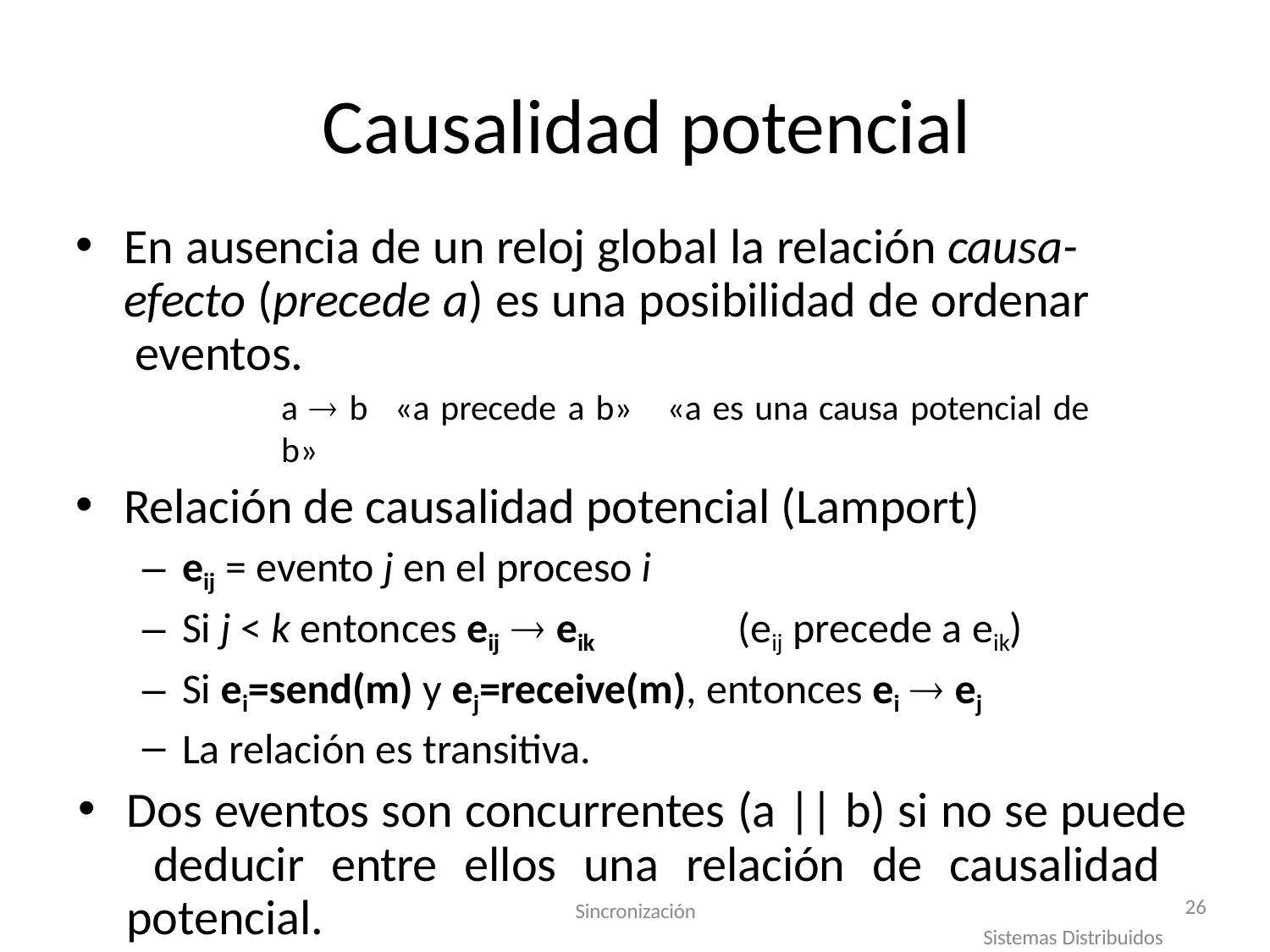

# Causalidad potencial
En ausencia de un reloj global la relación causa-  efecto (precede a) es una posibilidad de ordenar  eventos.
a → b «a precede a b» «a es una causa potencial de b»
Relación de causalidad potencial (Lamport)
eij = evento j en el proceso i
Si j < k entonces eij → eik	(eij precede a eik)
Si ei=send(m) y ej=receive(m), entonces ei → ej
La relación es transitiva.
Dos eventos son concurrentes (a || b) si no se puede  deducir entre ellos una relación de causalidad  potencial.
26
Sincronización
Sistemas Distribuidos